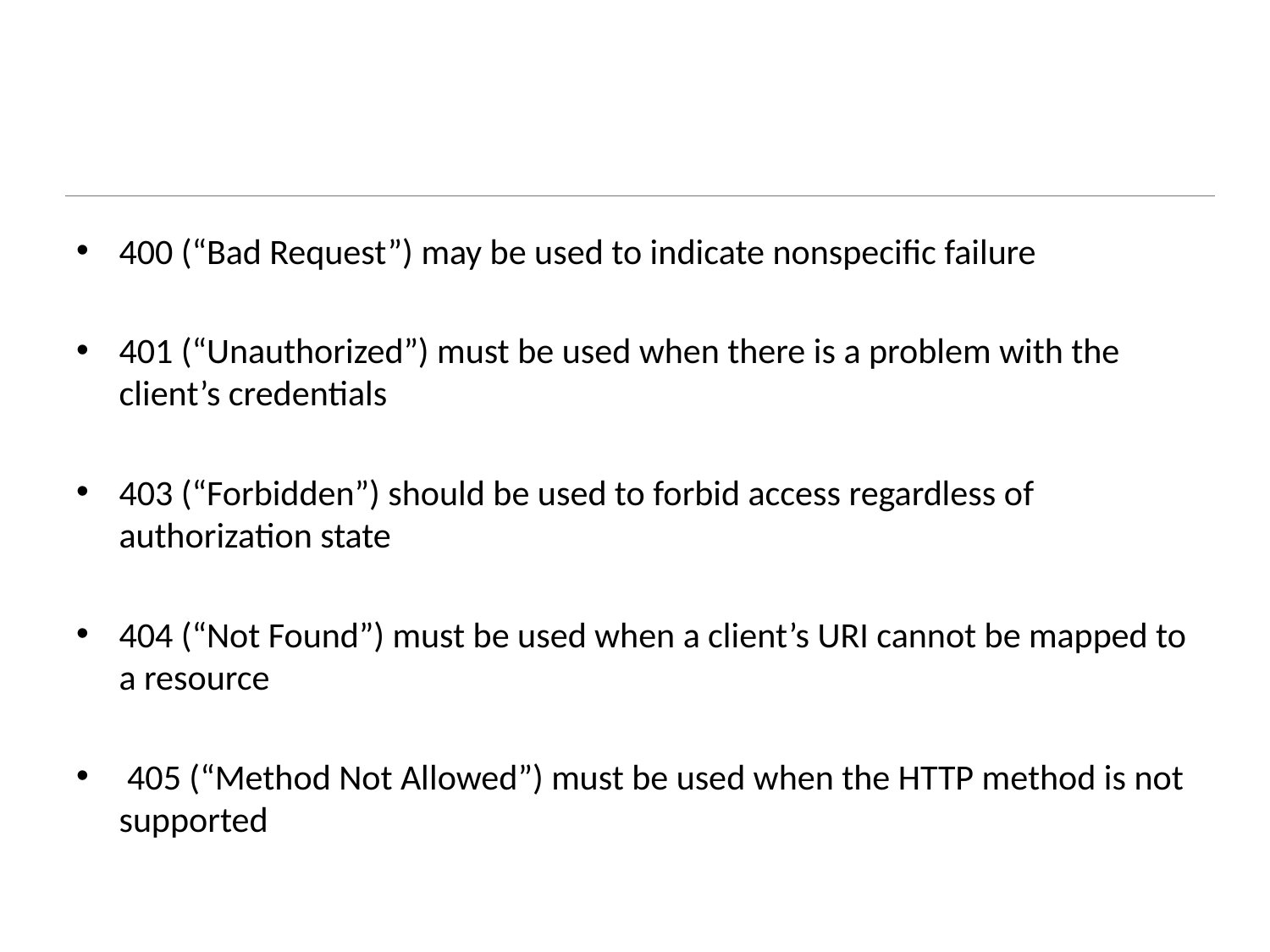

#
400 (“Bad Request”) may be used to indicate nonspecific failure

401 (“Unauthorized”) must be used when there is a problem with the client’s credentials

403 (“Forbidden”) should be used to forbid access regardless of authorization state

404 (“Not Found”) must be used when a client’s URI cannot be mapped to a resource

 405 (“Method Not Allowed”) must be used when the HTTP method is not supported